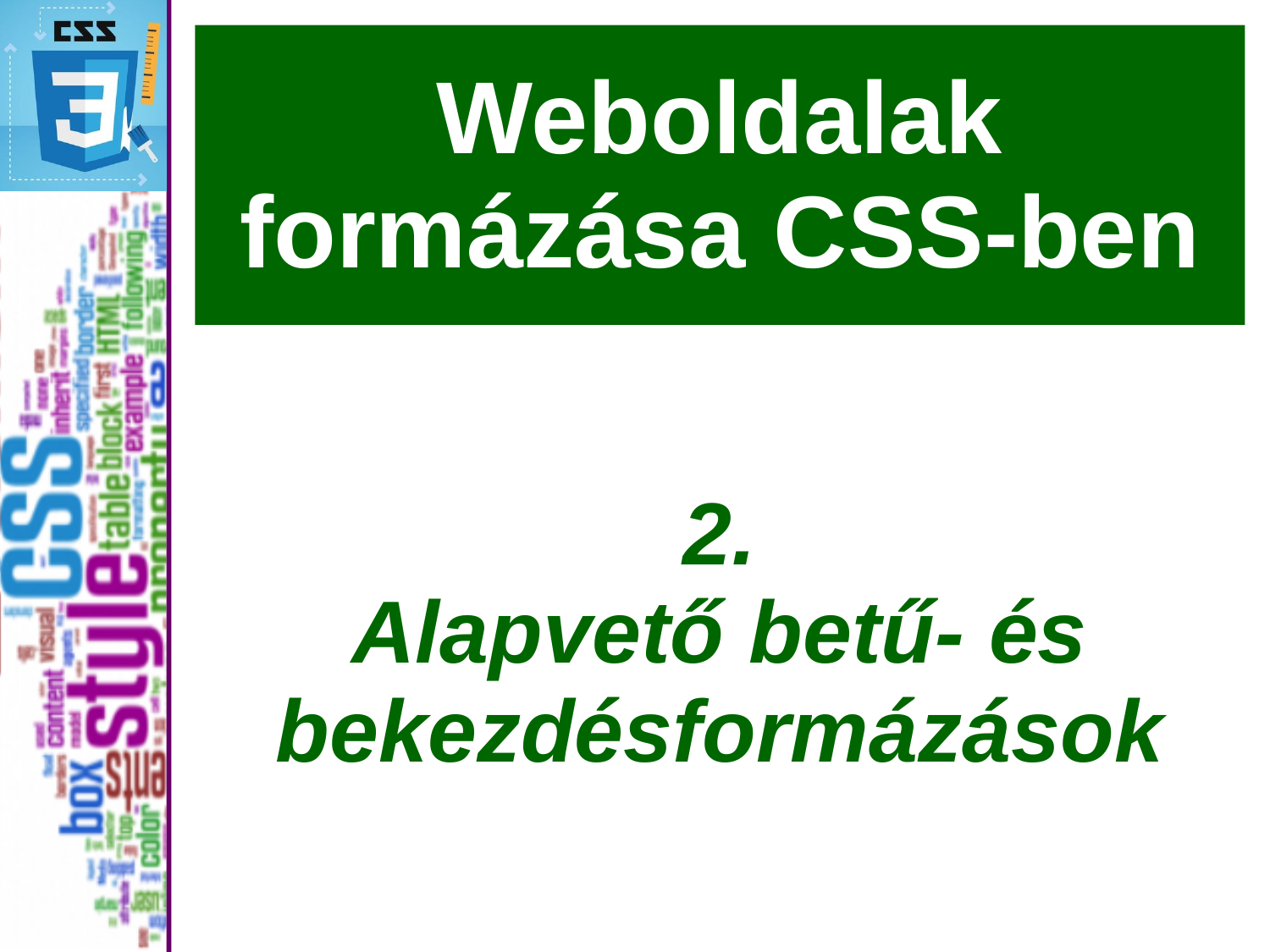

# Weboldalak formázása CSS-ben
2.
Alapvető betű- és bekezdésformázások